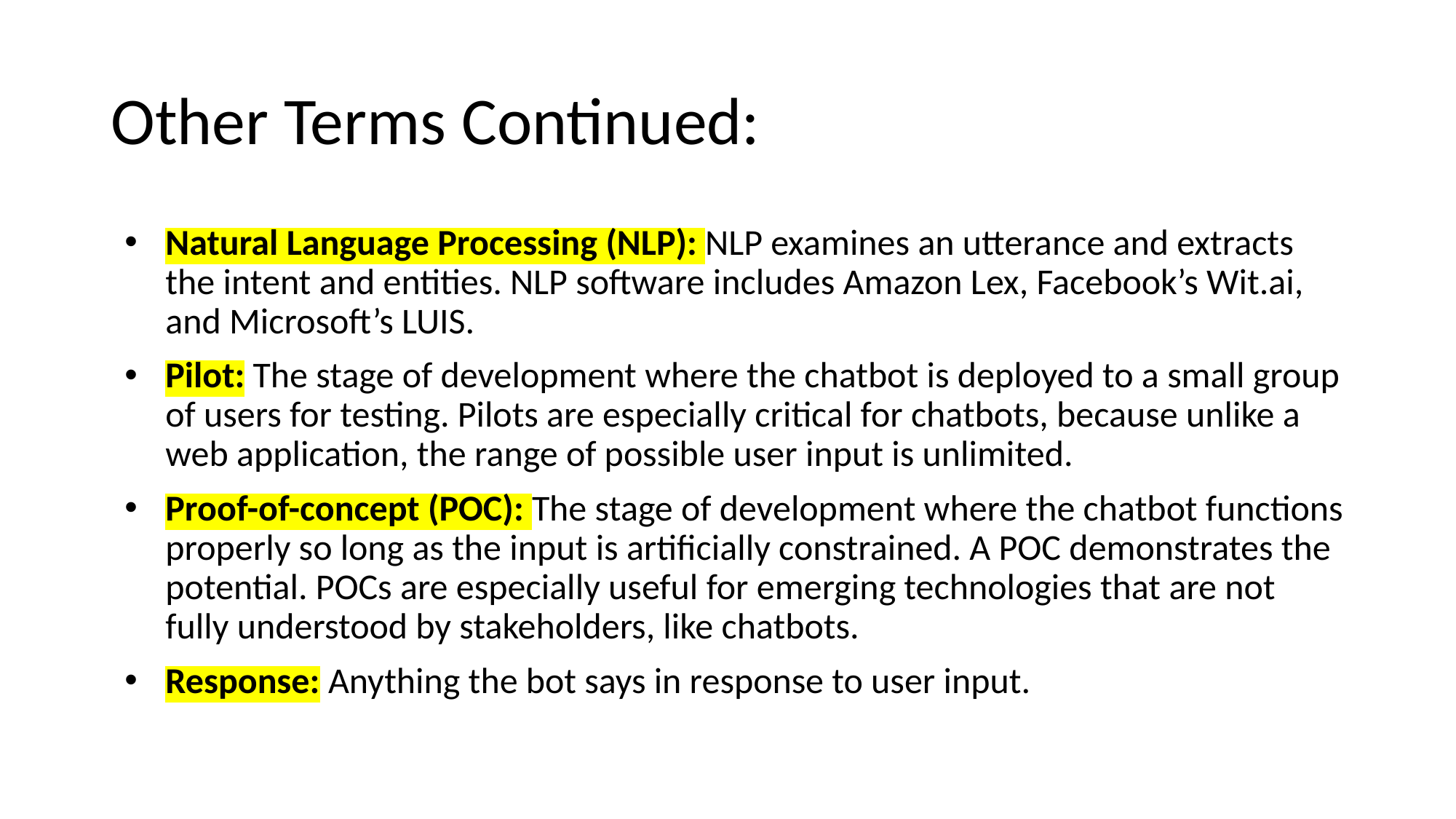

# Other Terms Continued:
Natural Language Processing (NLP): NLP examines an utterance and extracts the intent and entities. NLP software includes Amazon Lex, Facebook’s Wit.ai, and Microsoft’s LUIS.
Pilot: The stage of development where the chatbot is deployed to a small group of users for testing. Pilots are especially critical for chatbots, because unlike a web application, the range of possible user input is unlimited.
Proof-of-concept (POC): The stage of development where the chatbot functions properly so long as the input is artificially constrained. A POC demonstrates the potential. POCs are especially useful for emerging technologies that are not fully understood by stakeholders, like chatbots.
Response: Anything the bot says in response to user input.